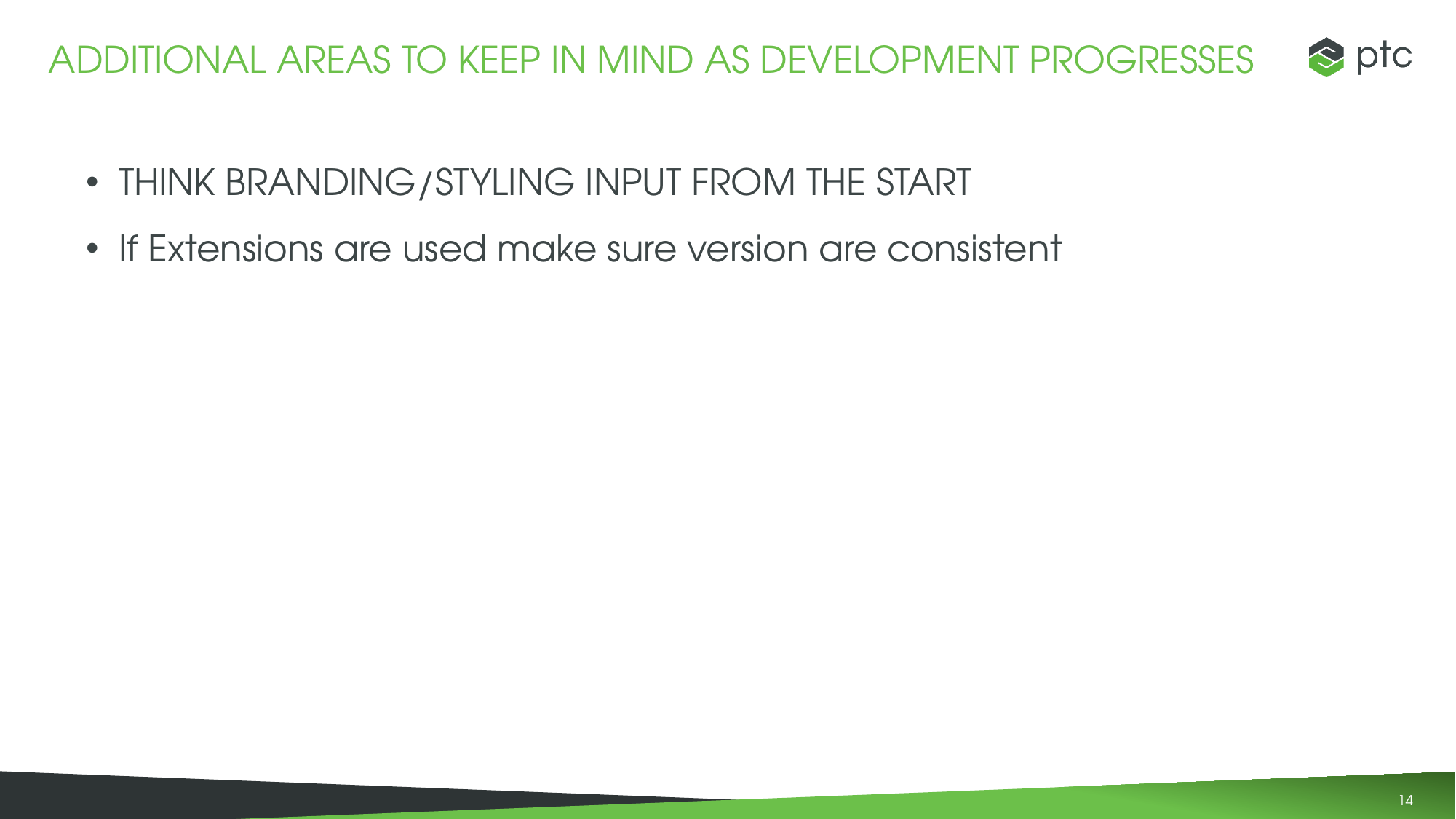

# ADDITIONAL AREAS TO KEEP in MIND as development progresses
THINK BRANDING/STYLING INPUT FROM THE START
If Extensions are used make sure version are consistent